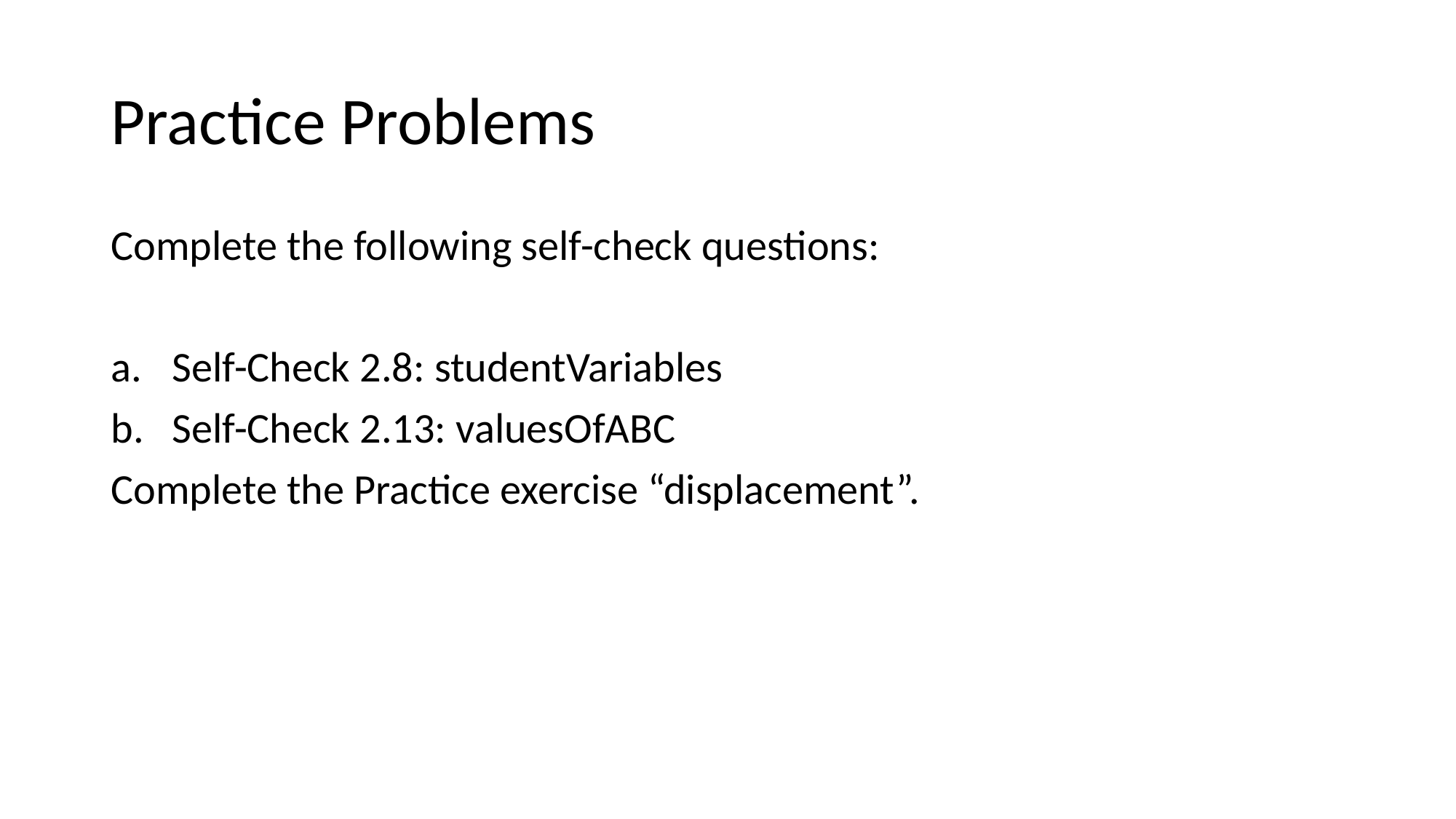

# Practice Problems
Complete the following self-check questions:

Self-Check 2.8: studentVariables
Self-Check 2.13: valuesOfABC
Complete the Practice exercise “displacement”.